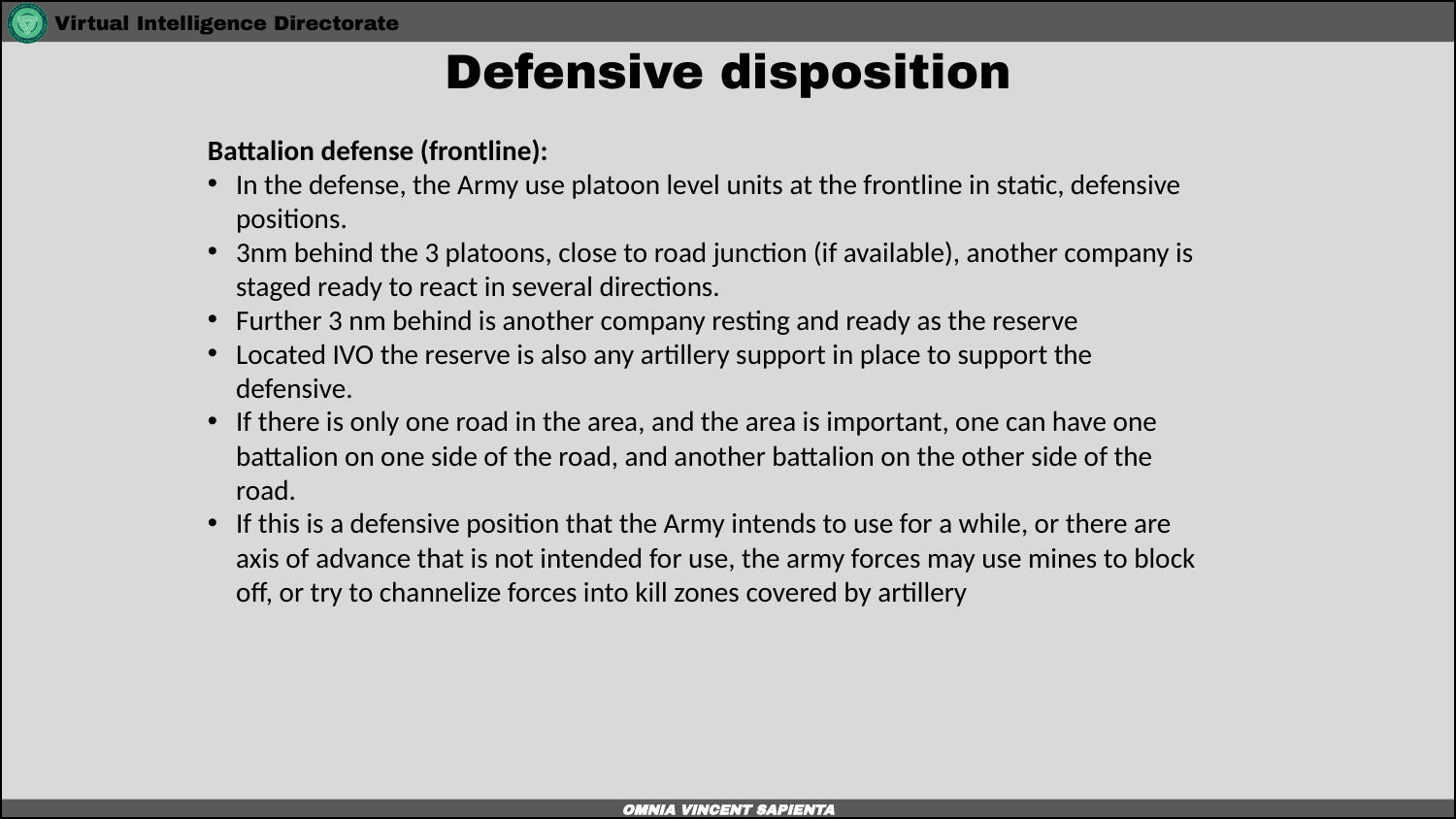

# Defensive disposition
Battalion defense (frontline):
In the defense, the Army use platoon level units at the frontline in static, defensive positions.
3nm behind the 3 platoons, close to road junction (if available), another company is staged ready to react in several directions.
Further 3 nm behind is another company resting and ready as the reserve
Located IVO the reserve is also any artillery support in place to support the defensive.
If there is only one road in the area, and the area is important, one can have one battalion on one side of the road, and another battalion on the other side of the road.
If this is a defensive position that the Army intends to use for a while, or there are axis of advance that is not intended for use, the army forces may use mines to block off, or try to channelize forces into kill zones covered by artillery